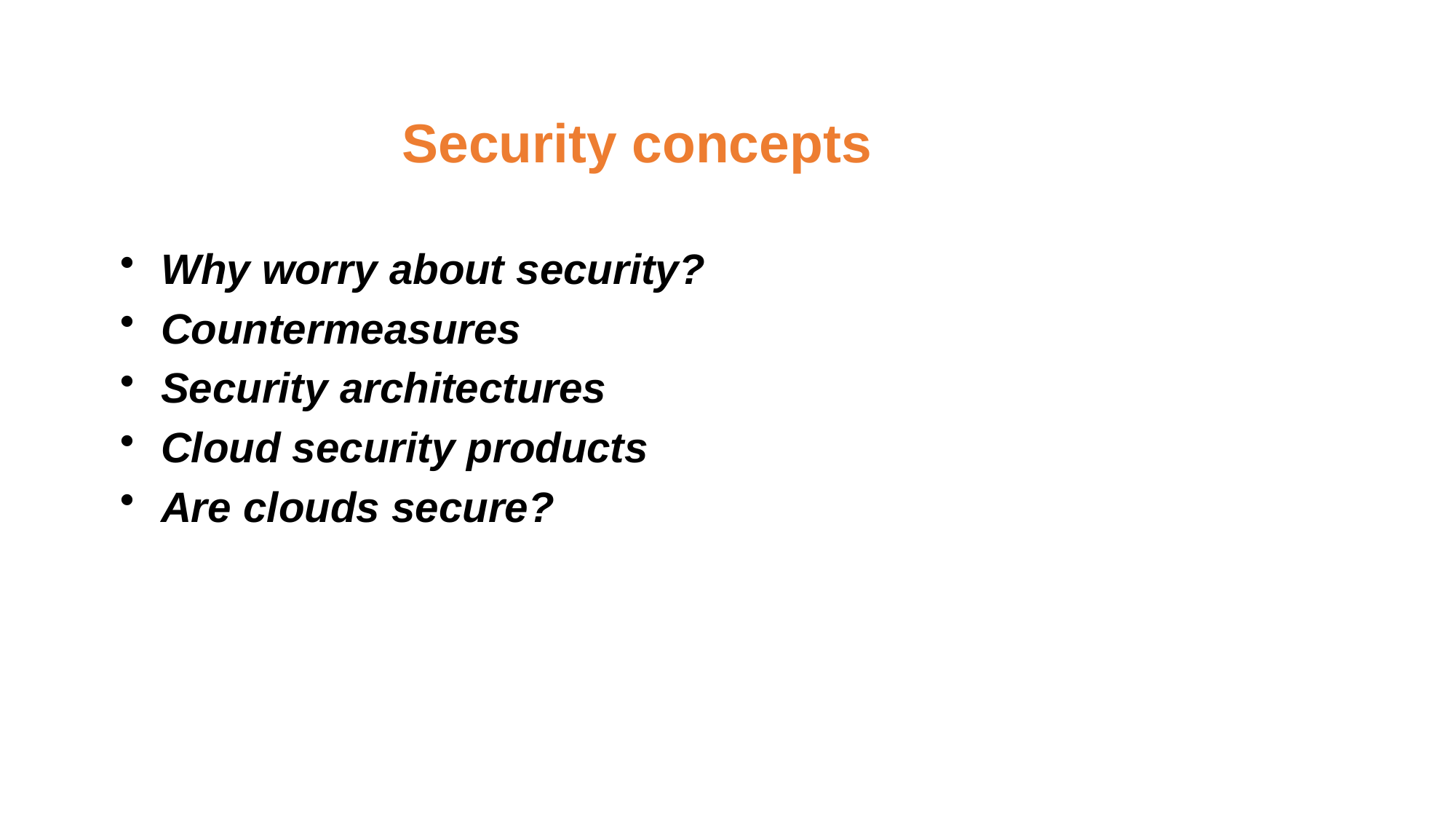

Security concepts
Why worry about security?
Countermeasures
Security architectures
Cloud security products
Are clouds secure?